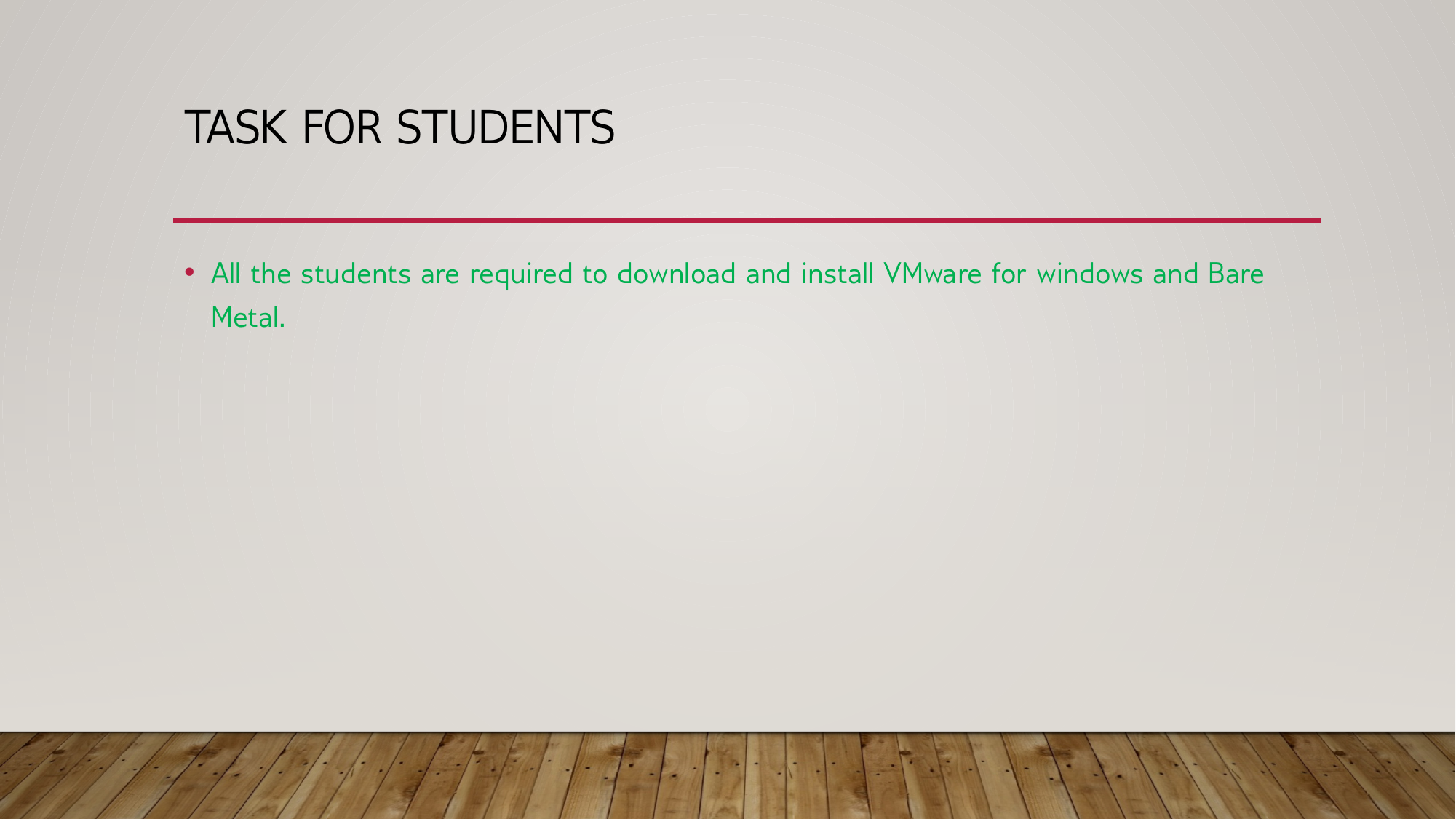

# Task for Students
All the students are required to download and install VMware for windows and Bare Metal.